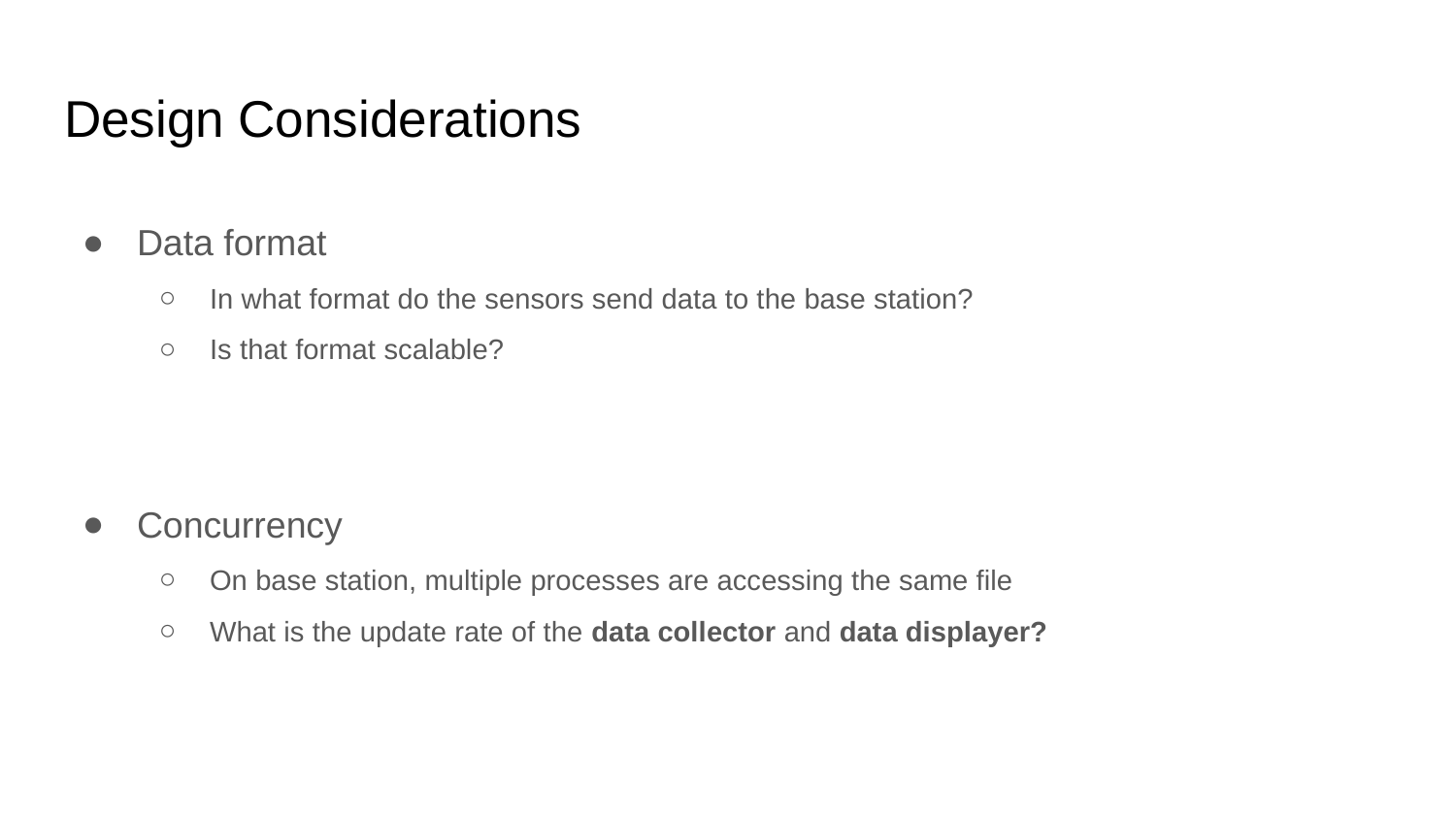

# Design Considerations
Data format
In what format do the sensors send data to the base station?
Is that format scalable?

Concurrency
On base station, multiple processes are accessing the same file
What is the update rate of the data collector and data displayer?